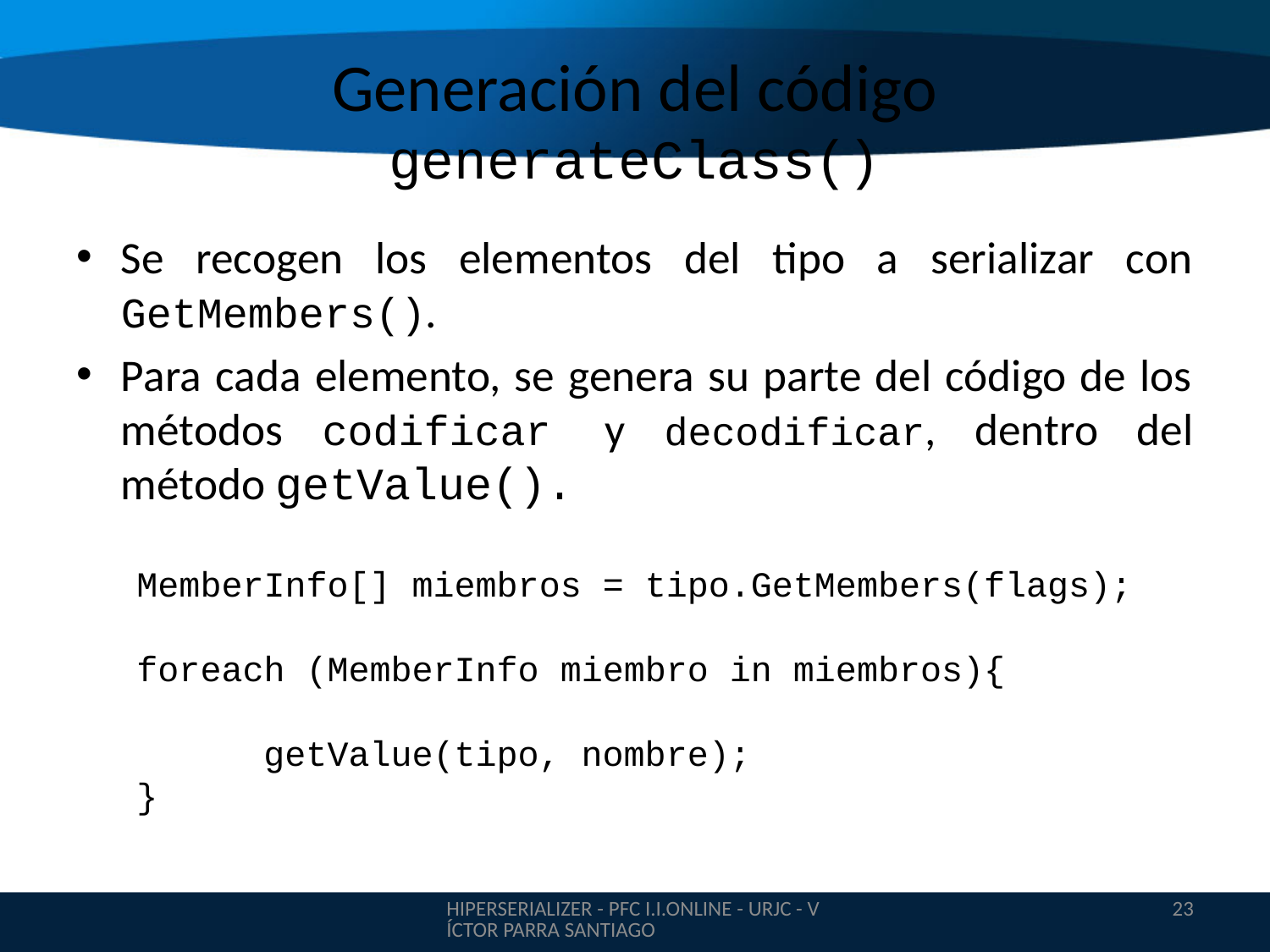

# Generación del código generateClass()
Se recogen los elementos del tipo a serializar con GetMembers().
Para cada elemento, se genera su parte del código de los métodos codificar y decodificar, dentro del método getValue().

MemberInfo[] miembros = tipo.GetMembers(flags);

foreach (MemberInfo miembro in miembros){

	getValue(tipo, nombre);
}
HIPERSERIALIZER - PFC I.I.ONLINE - URJC - VÍCTOR PARRA SANTIAGO
23